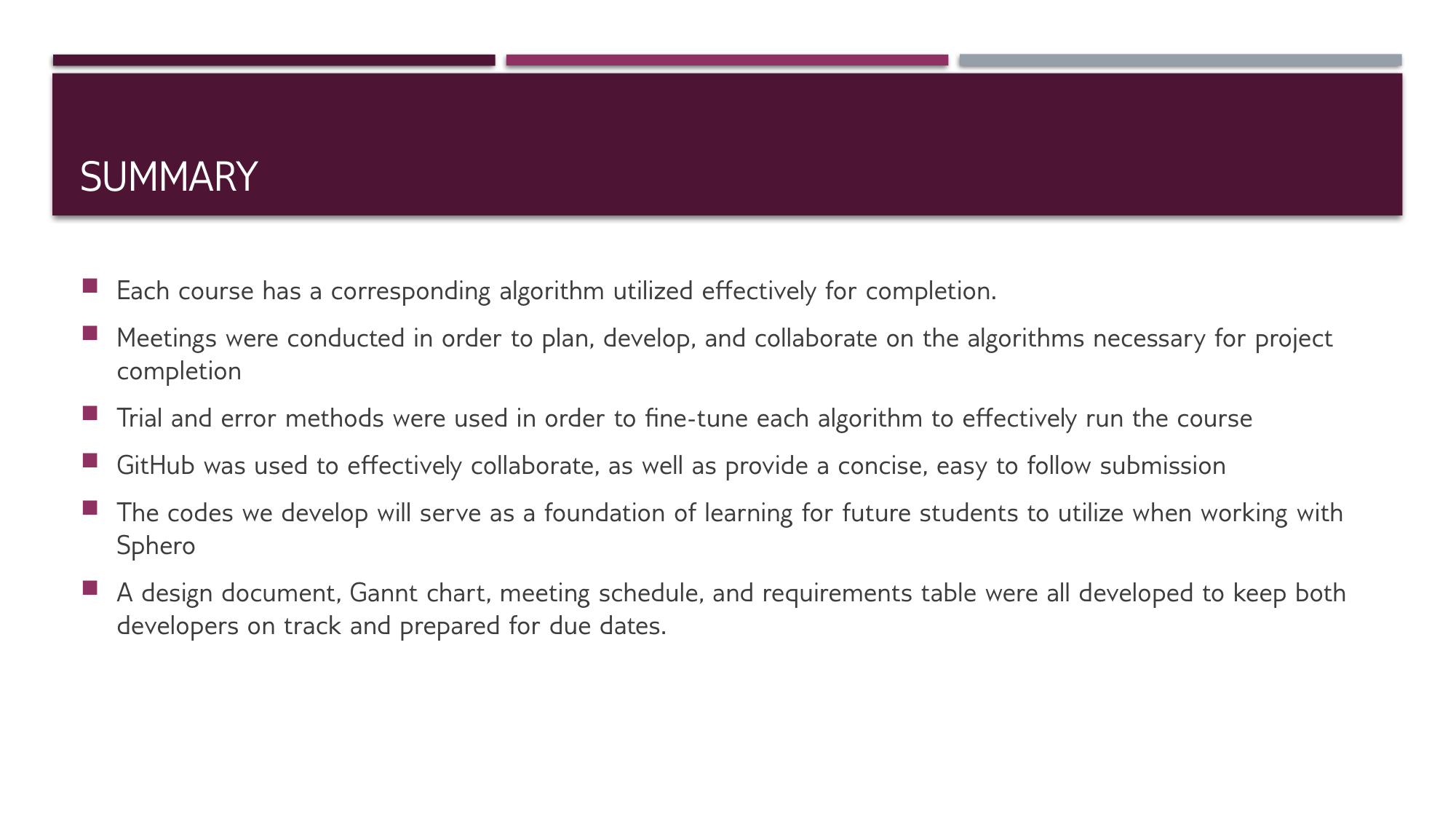

# Summary
Each course has a corresponding algorithm utilized effectively for completion.
Meetings were conducted in order to plan, develop, and collaborate on the algorithms necessary for project completion
Trial and error methods were used in order to fine-tune each algorithm to effectively run the course
GitHub was used to effectively collaborate, as well as provide a concise, easy to follow submission
The codes we develop will serve as a foundation of learning for future students to utilize when working with Sphero
A design document, Gannt chart, meeting schedule, and requirements table were all developed to keep both developers on track and prepared for due dates.